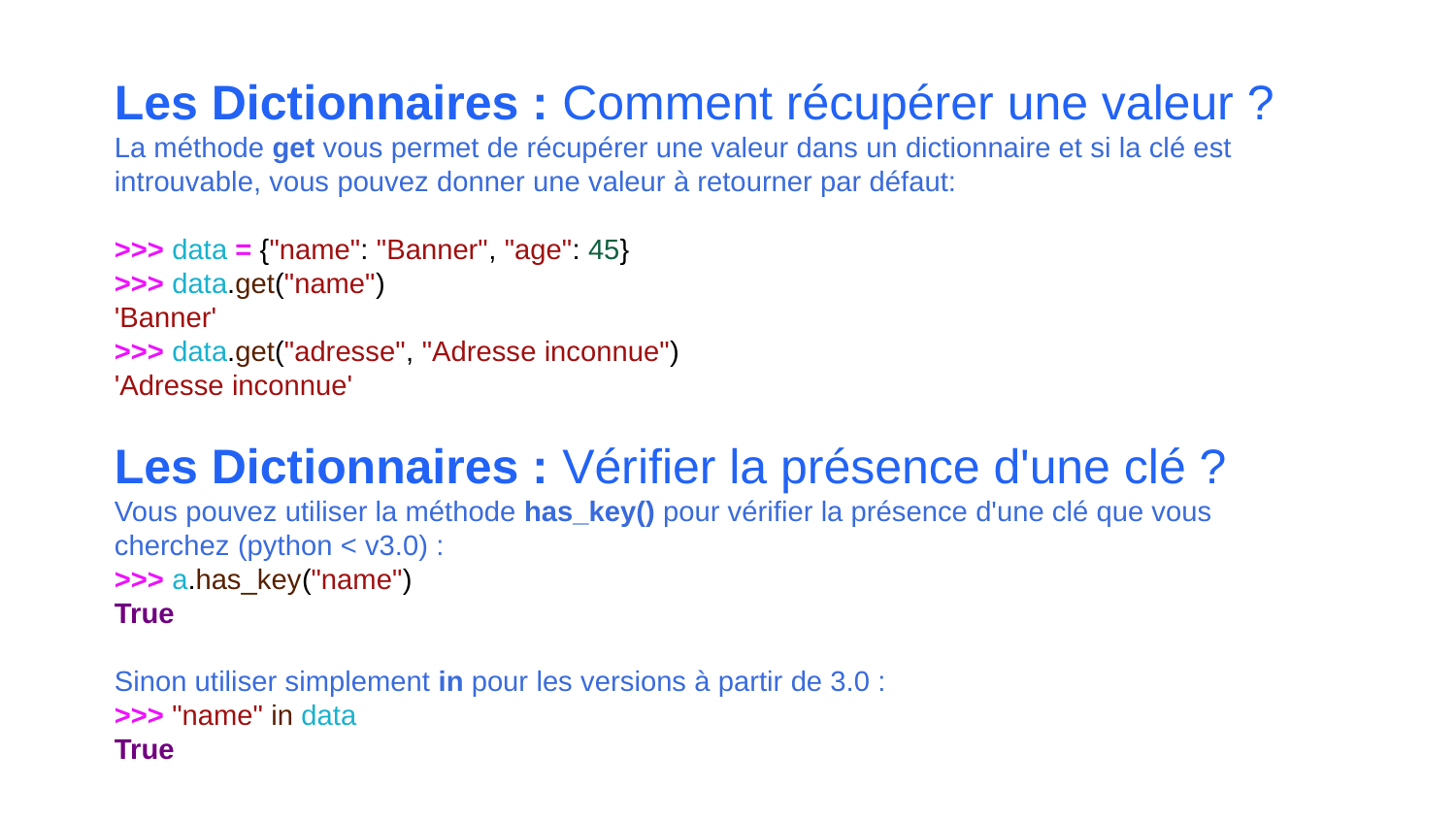

Les Dictionnaires : Comment récupérer une valeur ?
La méthode get vous permet de récupérer une valeur dans un dictionnaire et si la clé est introuvable, vous pouvez donner une valeur à retourner par défaut:

>>> data = {"name": "Banner", "age": 45}
>>> data.get("name")
'Banner'
>>> data.get("adresse", "Adresse inconnue")
'Adresse inconnue'

Les Dictionnaires : Vérifier la présence d'une clé ?
Vous pouvez utiliser la méthode has_key() pour vérifier la présence d'une clé que vous cherchez (python < v3.0) :
>>> a.has_key("name")
True

Sinon utiliser simplement in pour les versions à partir de 3.0 :
>>> "name" in data
True